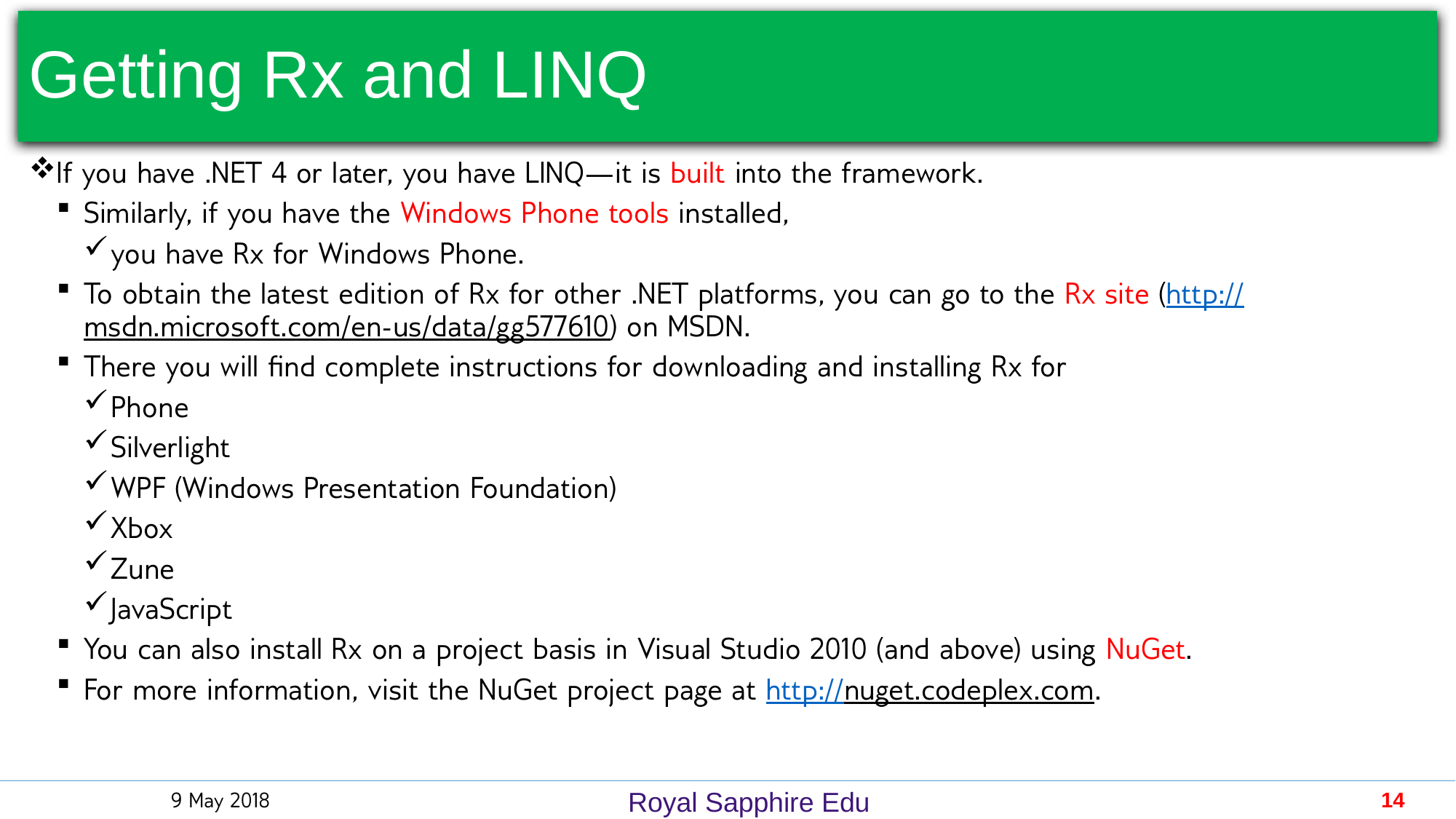

# Getting Rx and LINQ
If you have .NET 4 or later, you have LINQ—it is built into the framework.
Similarly, if you have the Windows Phone tools installed,
you have Rx for Windows Phone.
To obtain the latest edition of Rx for other .NET platforms, you can go to the Rx site (http://msdn.microsoft.com/en-us/data/gg577610) on MSDN.
There you will find complete instructions for downloading and installing Rx for
Phone
Silverlight
WPF (Windows Presentation Foundation)
Xbox
Zune
JavaScript
You can also install Rx on a project basis in Visual Studio 2010 (and above) using NuGet.
For more information, visit the NuGet project page at http://nuget.codeplex.com.
9 May 2018
14